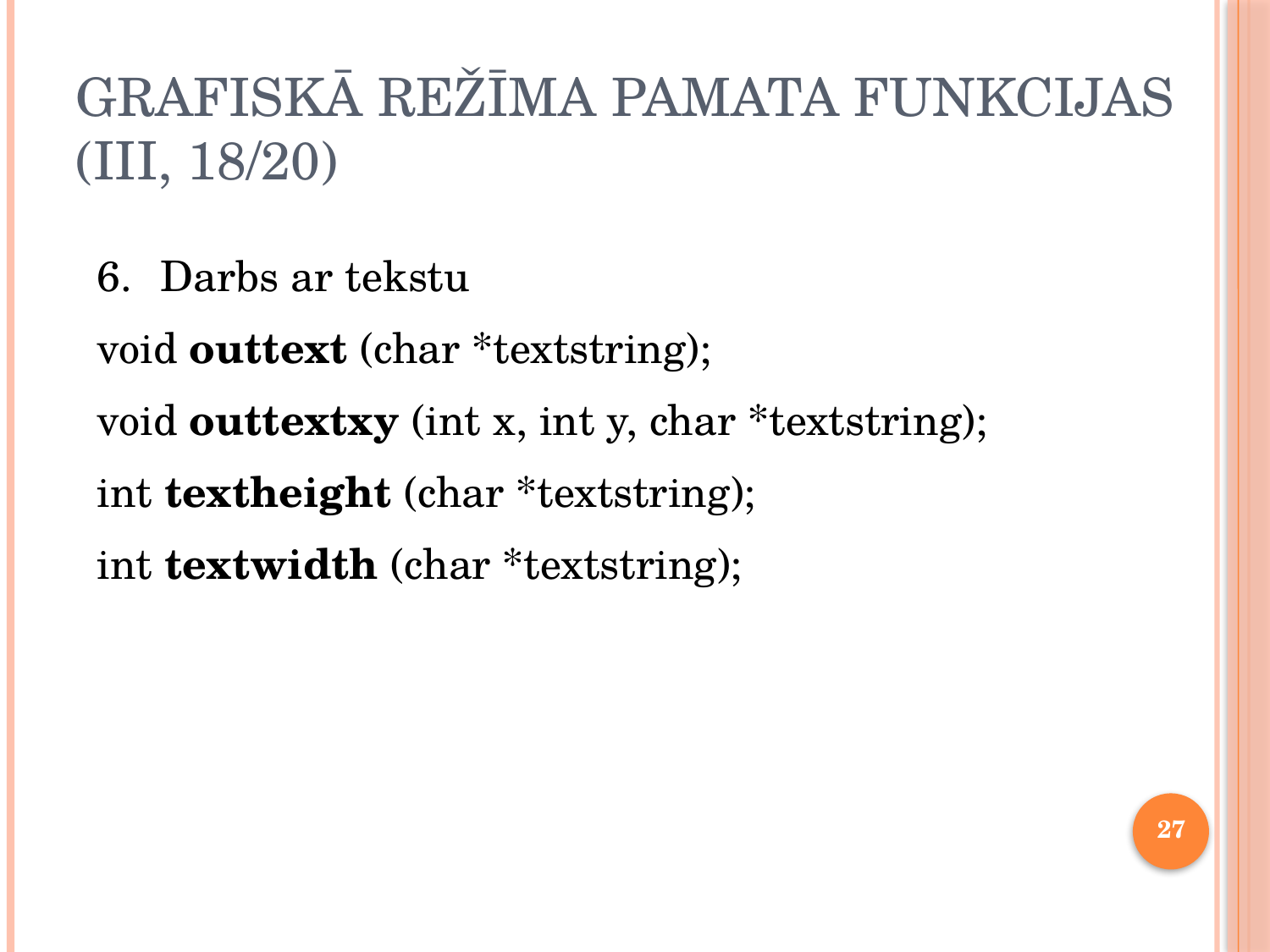

# Grafiskā režīma pamata funkcijas (III, 18/20)
Darbs ar tekstu
void outtext (char *textstring);
void outtextxy (int x, int y, char *textstring);
int textheight (char *textstring);
int textwidth (char *textstring);
27